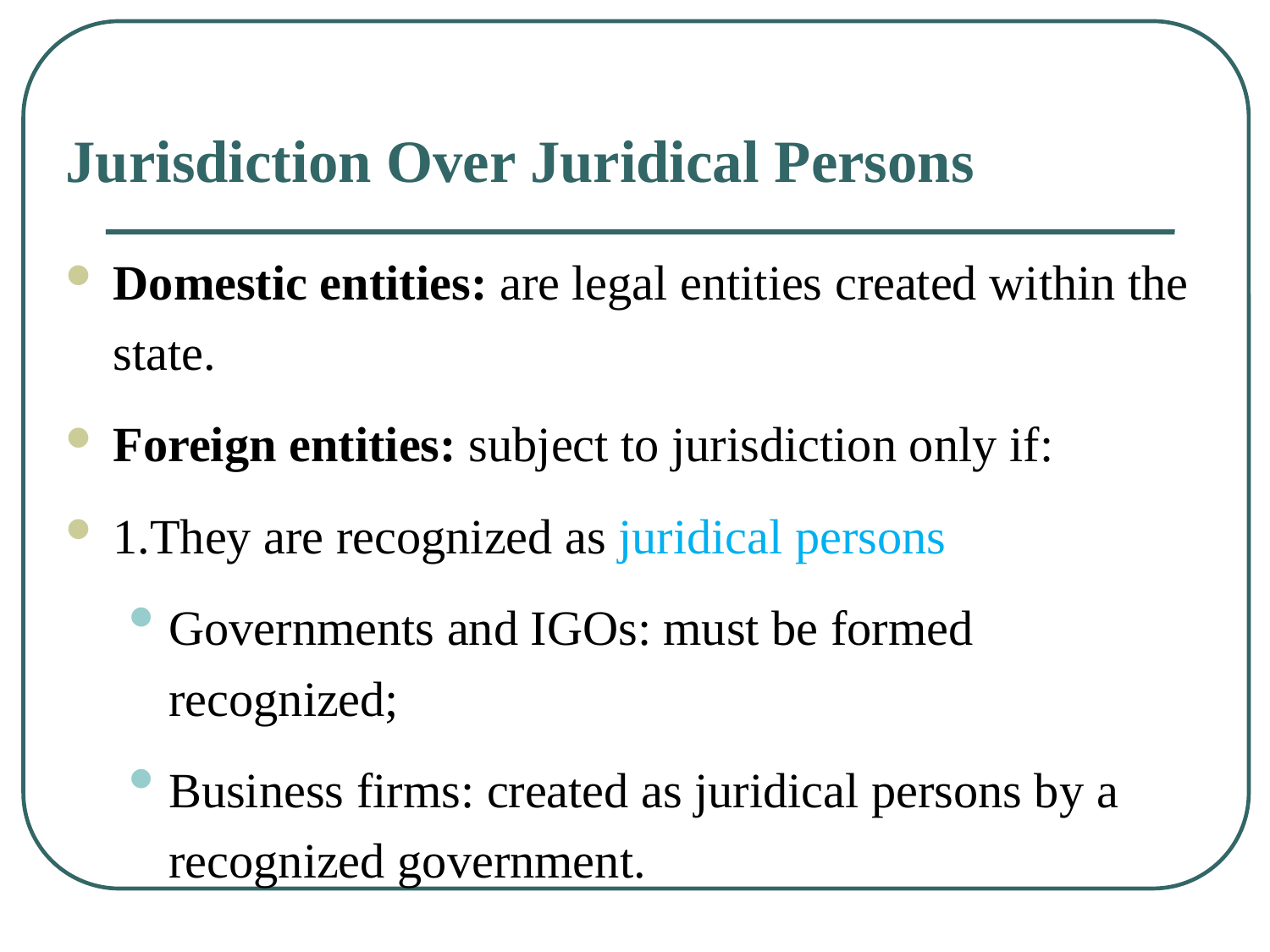

# Jurisdiction Over Juridical Persons
Domestic entities: are legal entities created within the state.
Foreign entities: subject to jurisdiction only if:
1.They are recognized as juridical persons
Governments and IGOs: must be formed recognized;
Business firms: created as juridical persons by a recognized government.